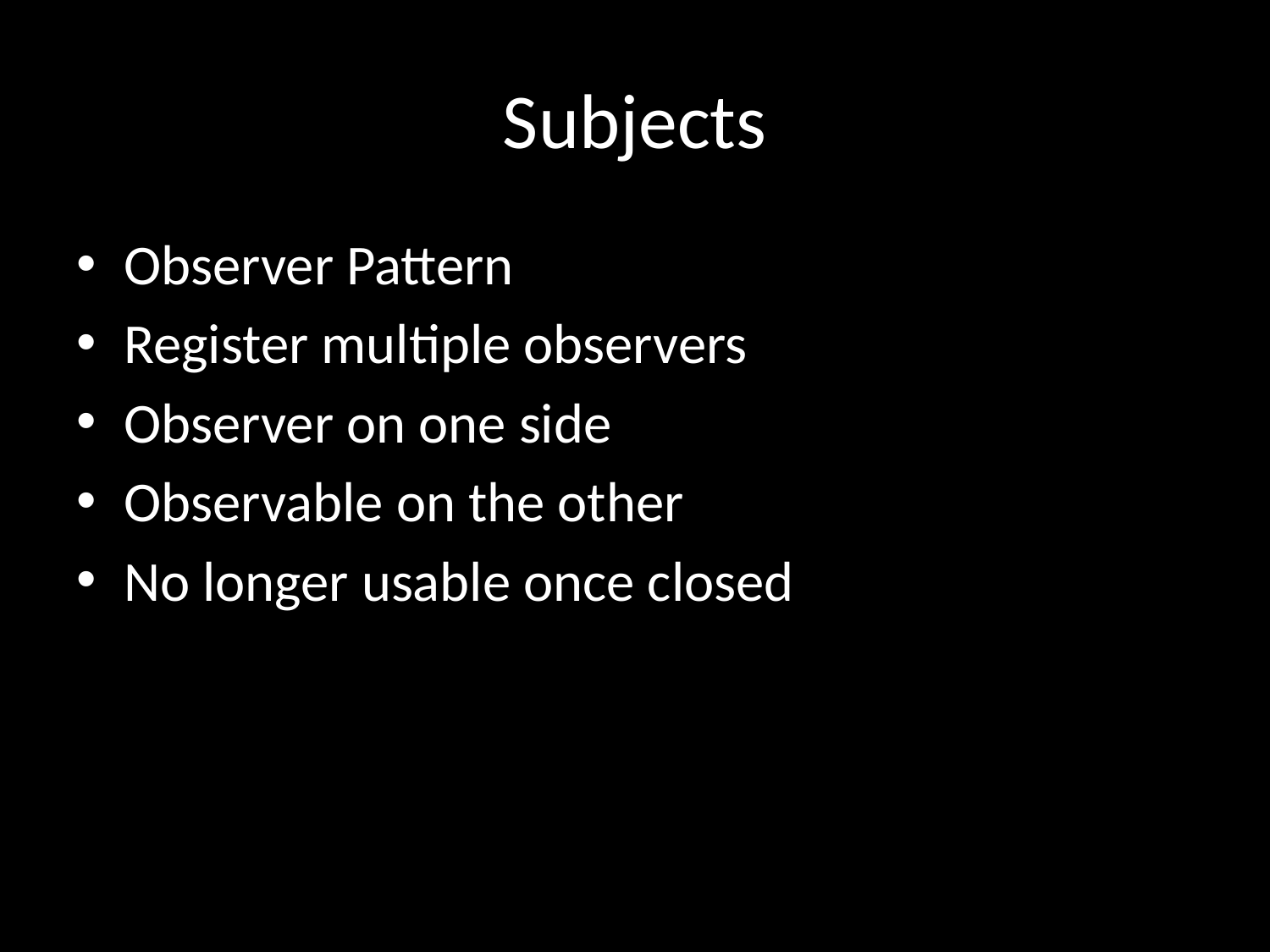

# Subjects
Observer Pattern
Register multiple observers
Observer on one side
Observable on the other
No longer usable once closed